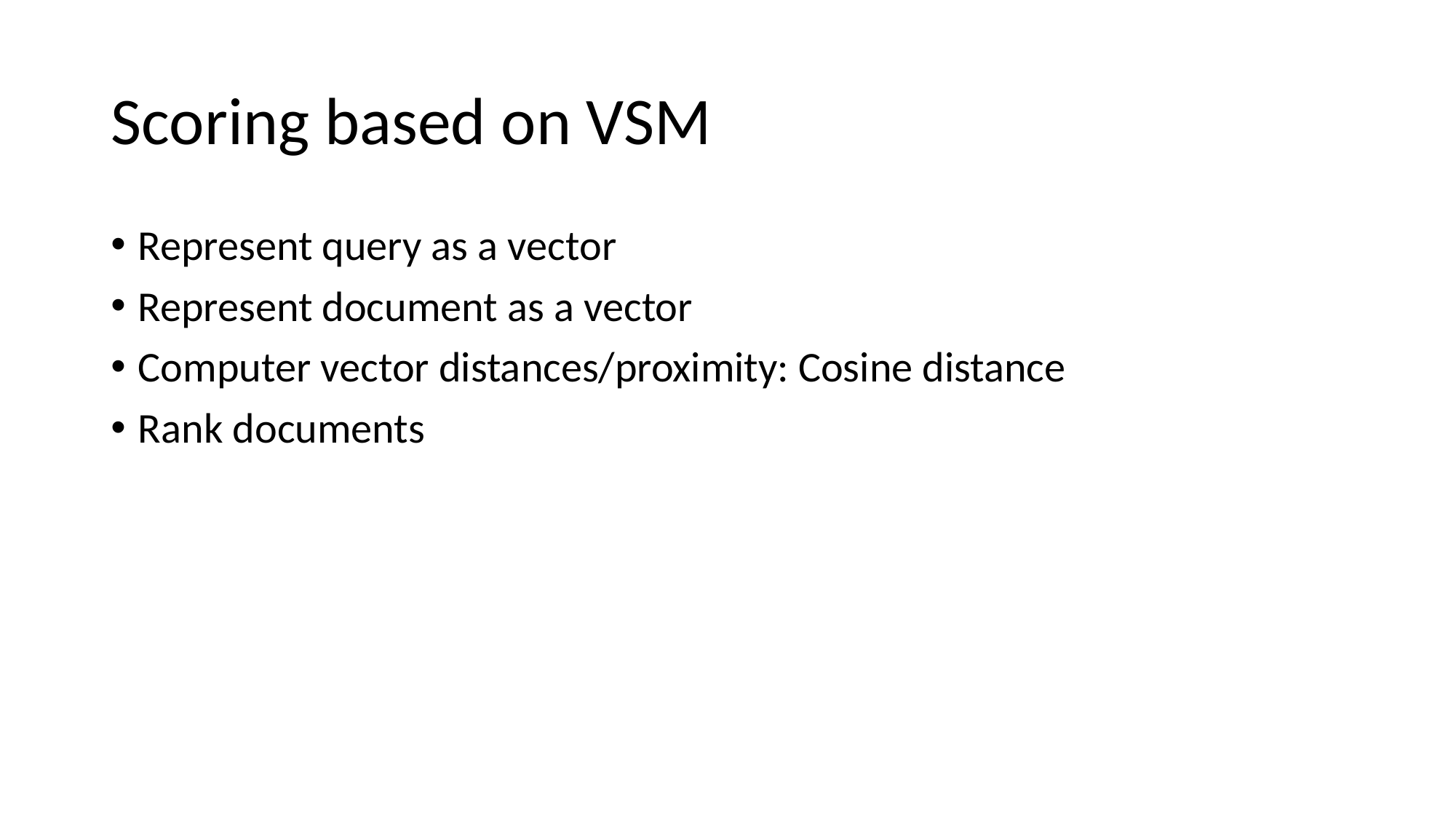

# Scoring based on VSM
Represent query as a vector
Represent document as a vector
Computer vector distances/proximity: Cosine distance
Rank documents